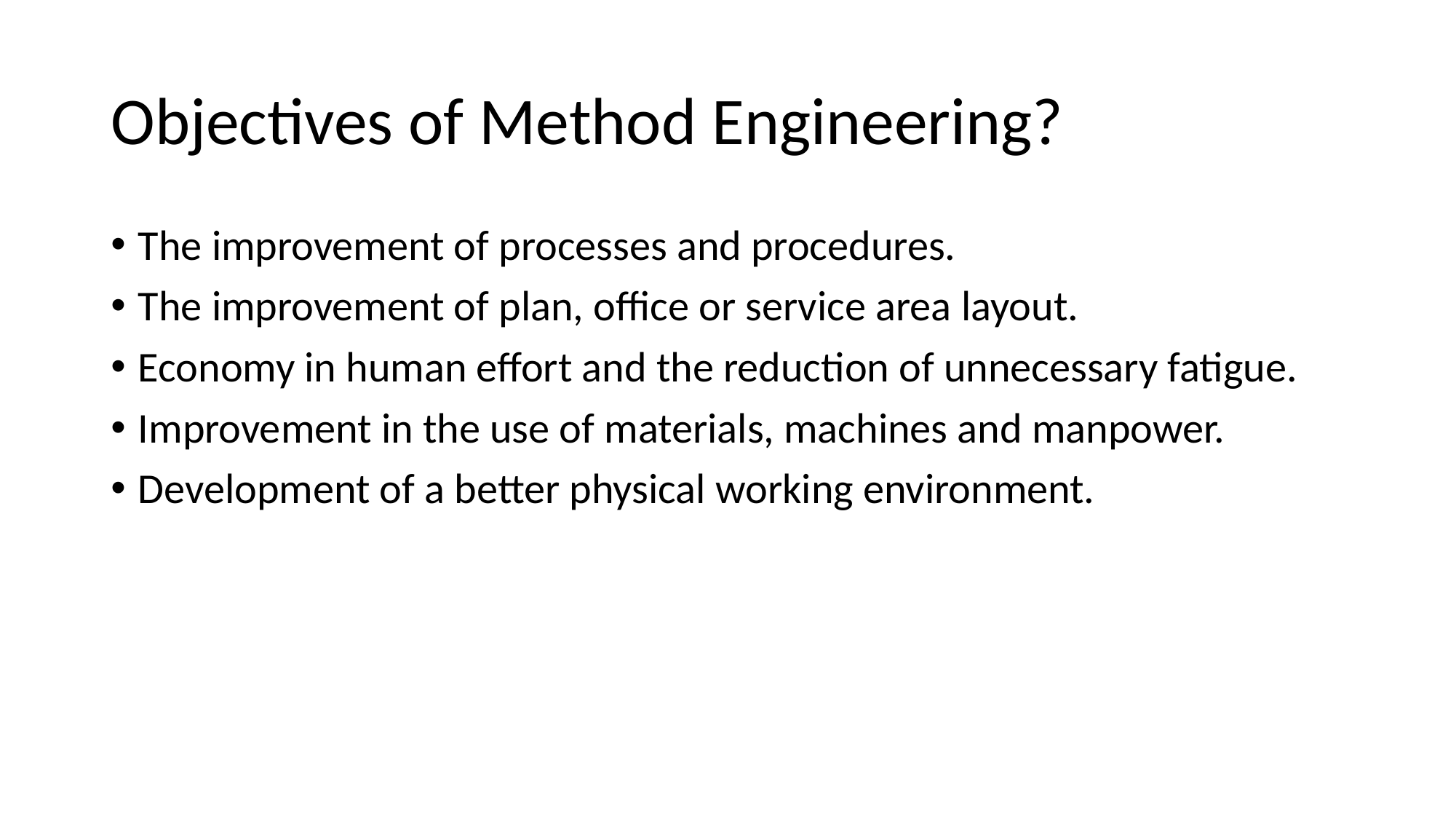

# Objectives of Method Engineering?
The improvement of processes and procedures.
The improvement of plan, office or service area layout.
Economy in human effort and the reduction of unnecessary fatigue.
Improvement in the use of materials, machines and manpower.
Development of a better physical working environment.